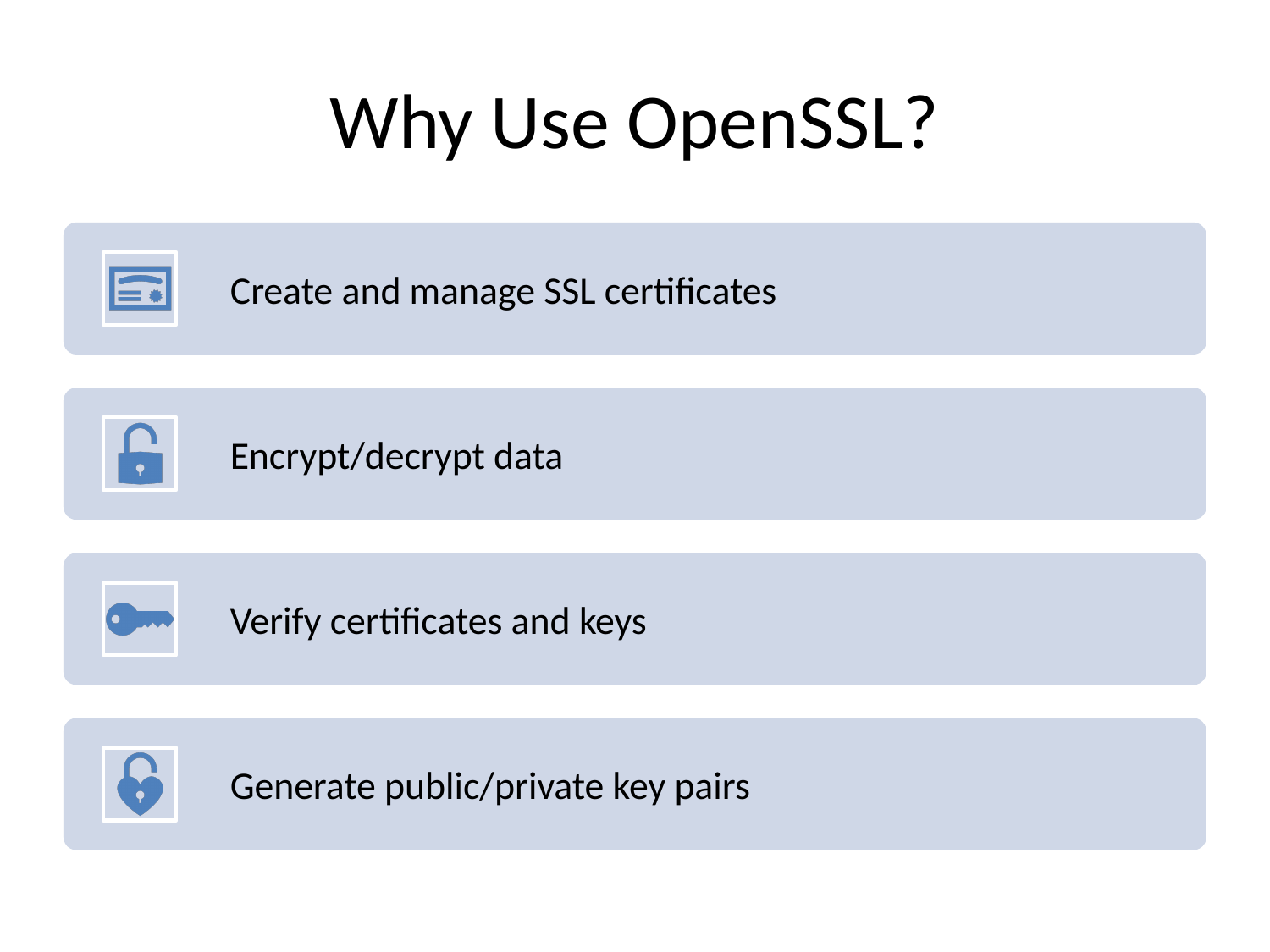

# Why Use OpenSSL?

Create and manage SSL certificates

Encrypt/decrypt data

Verify certificates and keys

Generate public/private key pairs